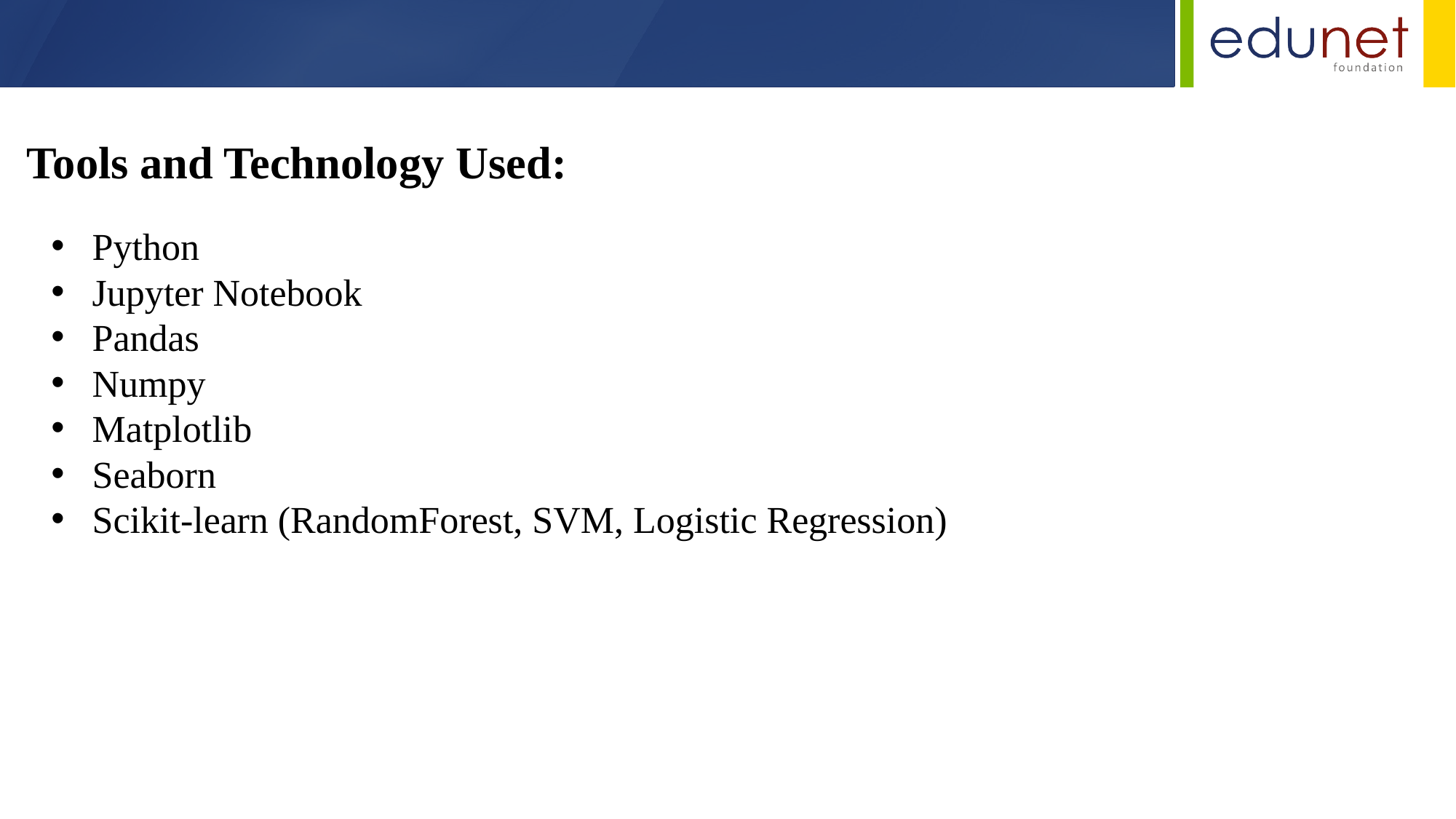

Tools and Technology Used:
Python
Jupyter Notebook
Pandas
Numpy
Matplotlib
Seaborn
Scikit-learn (RandomForest, SVM, Logistic Regression)